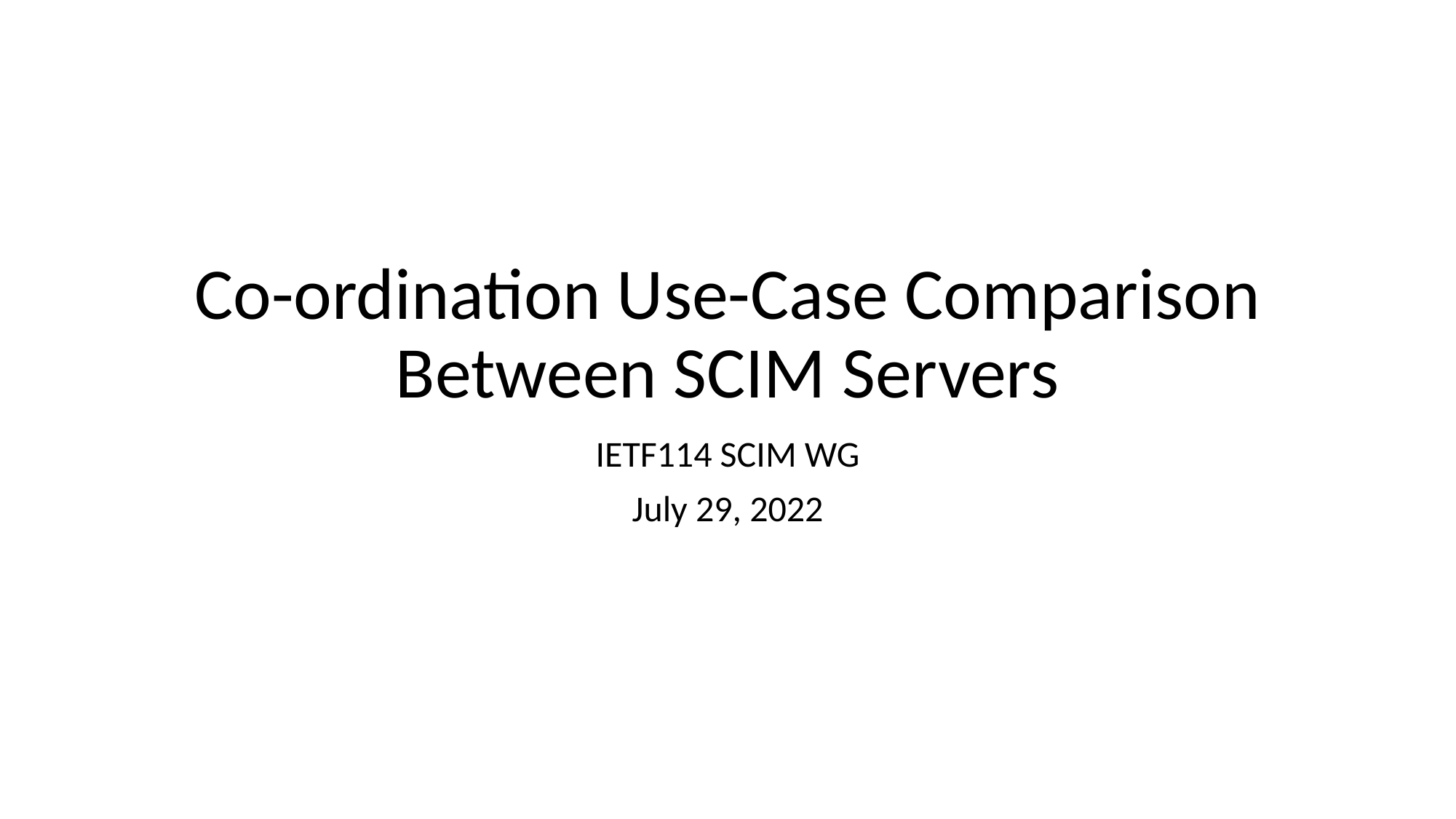

# Co-ordination Use-Case Comparison Between SCIM Servers
IETF114 SCIM WG
July 29, 2022